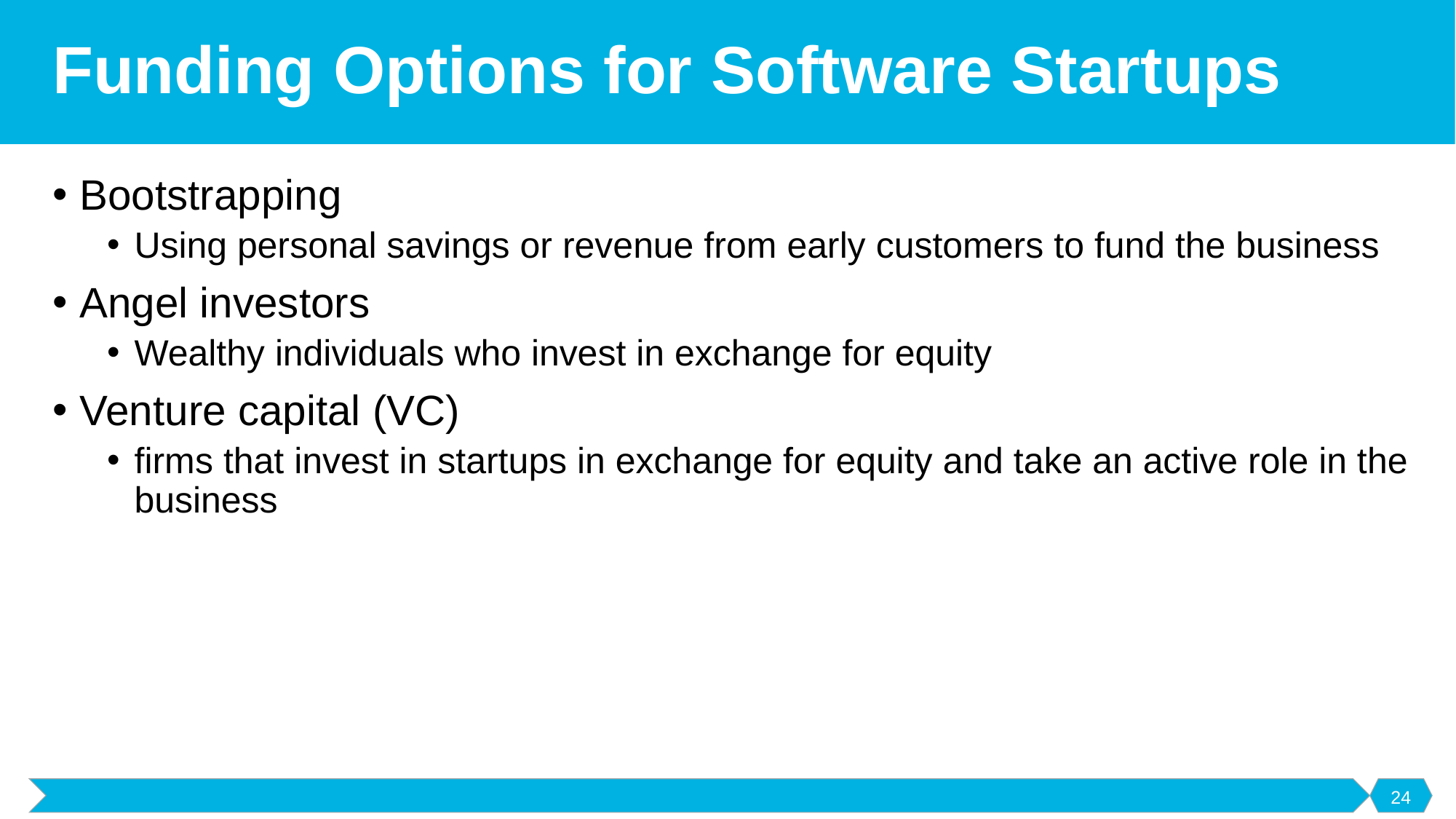

# Funding Options for Software Startups
Bootstrapping
Using personal savings or revenue from early customers to fund the business
Angel investors
Wealthy individuals who invest in exchange for equity
Venture capital (VC)
firms that invest in startups in exchange for equity and take an active role in the business
24